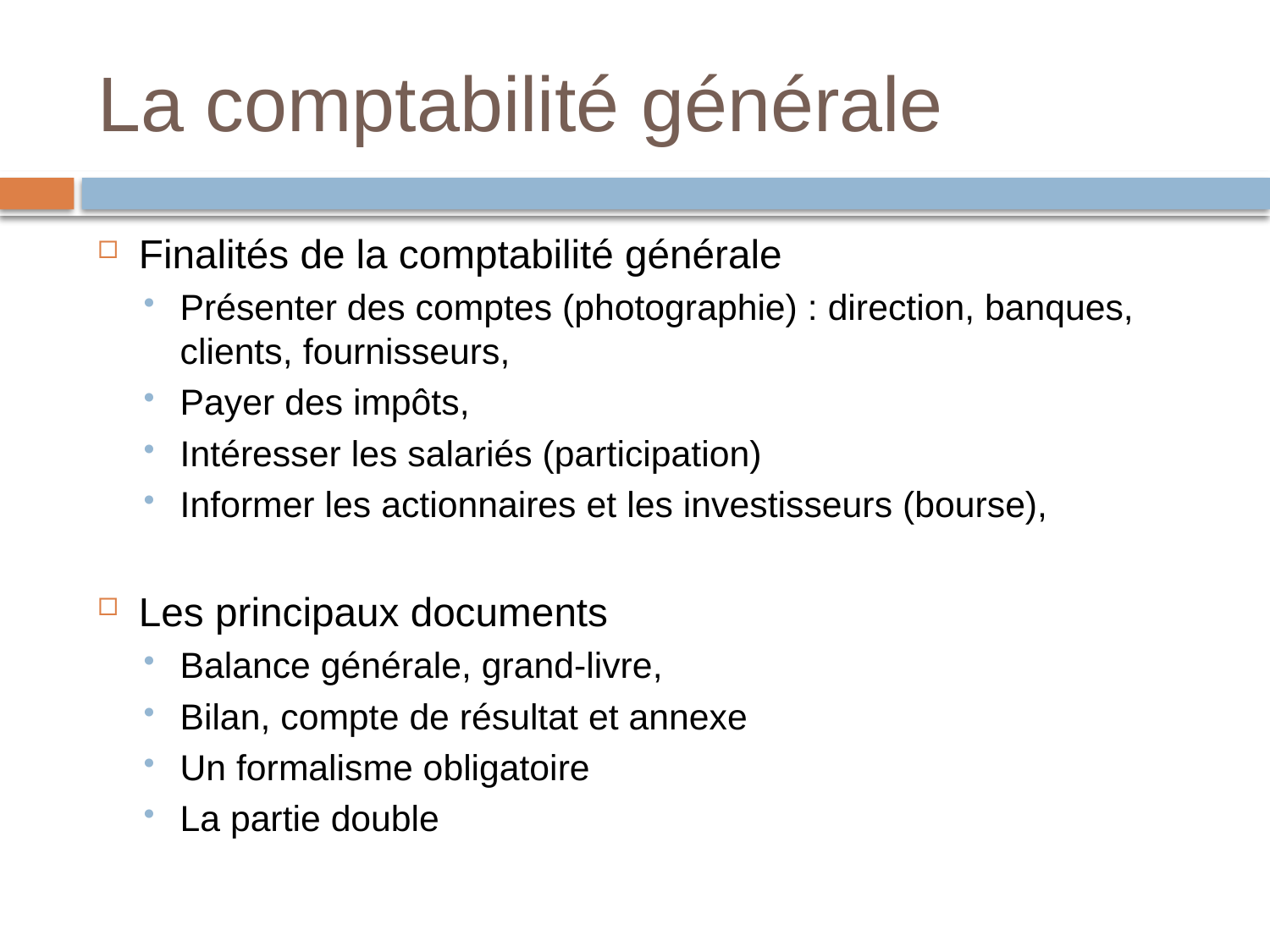

# La comptabilité générale
Finalités de la comptabilité générale
Présenter des comptes (photographie) : direction, banques, clients, fournisseurs,
Payer des impôts,
Intéresser les salariés (participation)
Informer les actionnaires et les investisseurs (bourse),

Les principaux documents
Balance générale, grand-livre,
Bilan, compte de résultat et annexe
Un formalisme obligatoire
La partie double